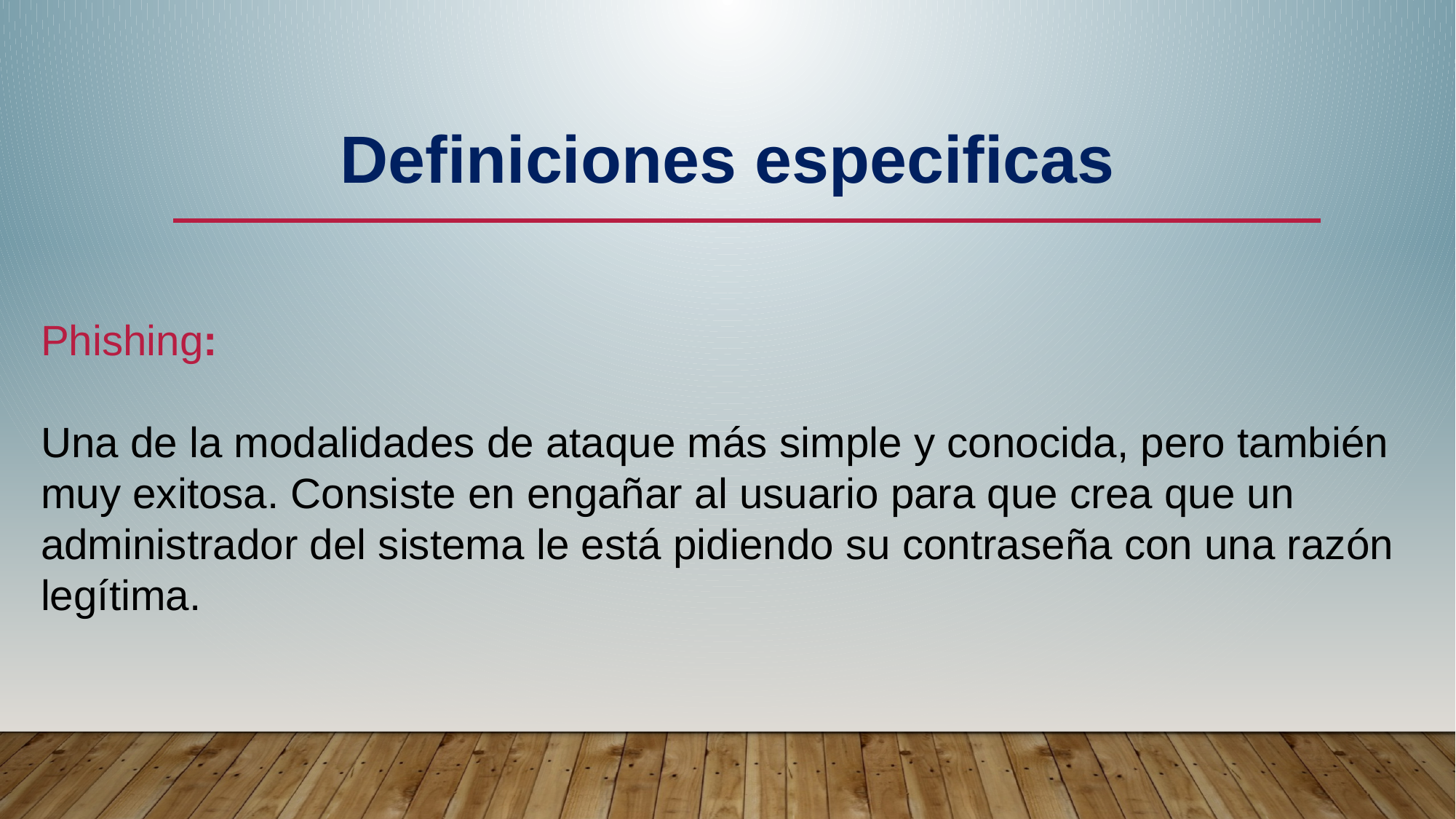

Definiciones especificas
Phishing:

Una de la modalidades de ataque más simple y conocida, pero también muy exitosa. Consiste en engañar al usuario para que crea que un administrador del sistema le está pidiendo su contraseña con una razón legítima.